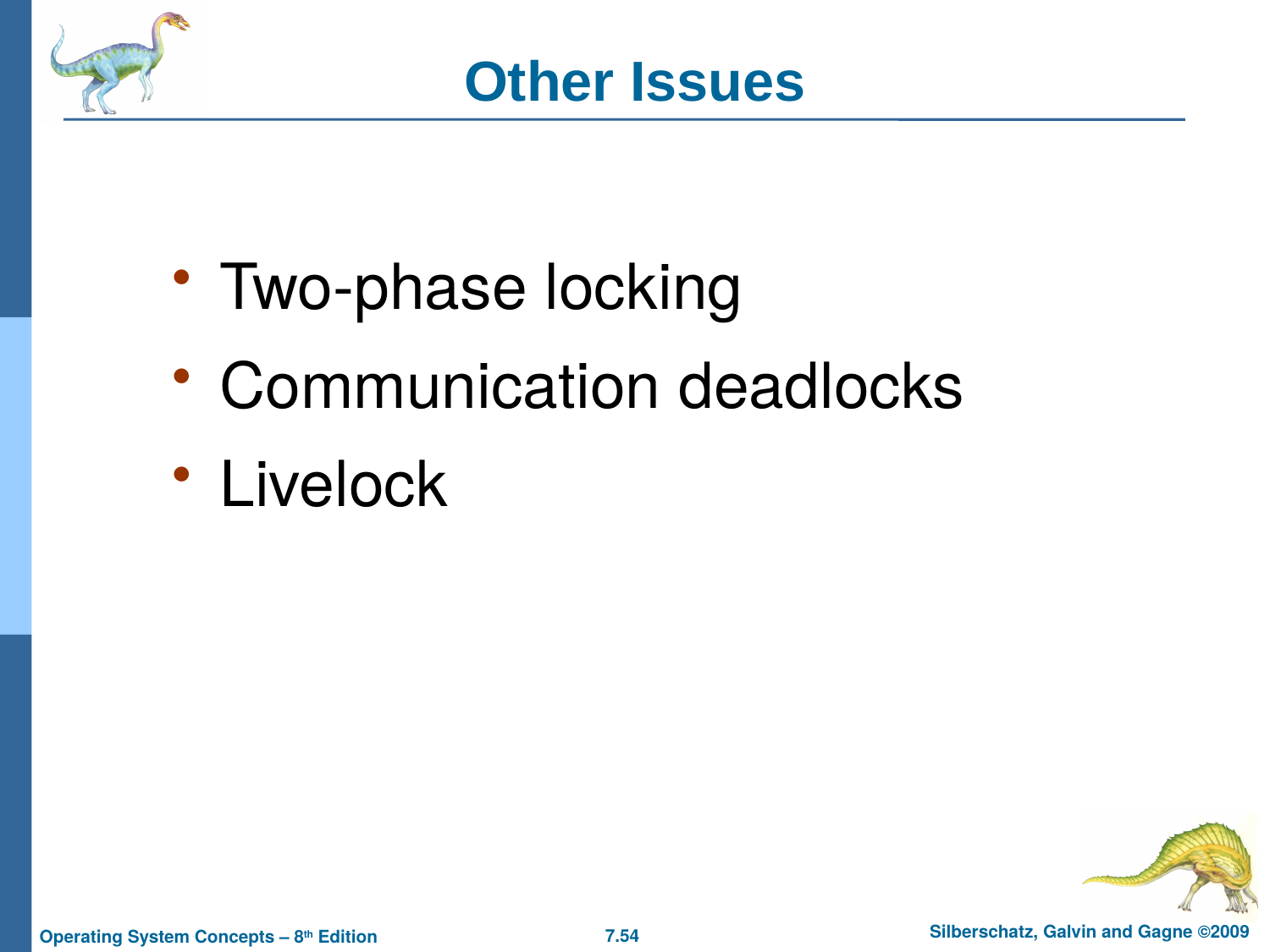

# Other Issues
Two-phase locking
Communication deadlocks
Livelock